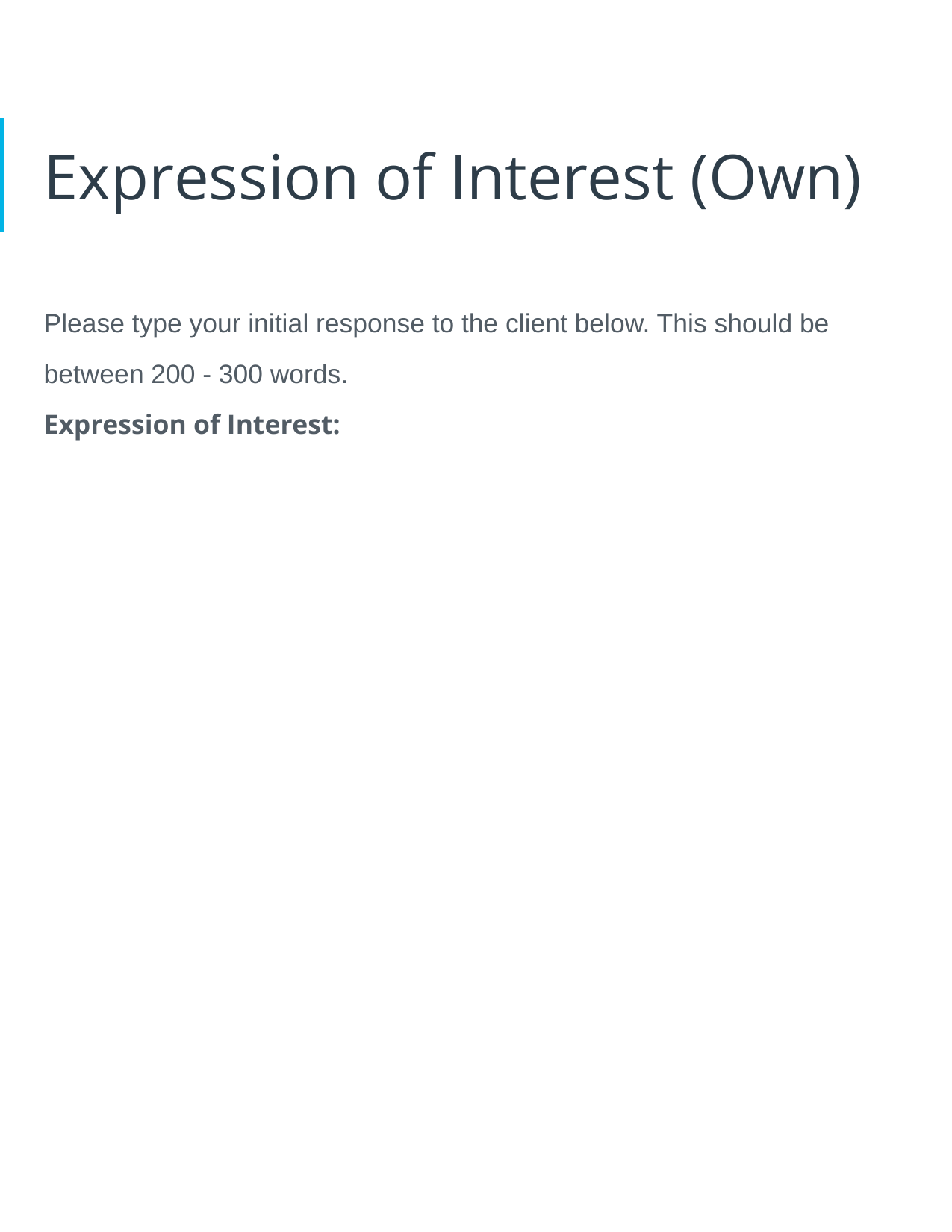

# Expression of Interest (Own)
Please type your initial response to the client below. This should be between 200 - 300 words.
Expression of Interest: